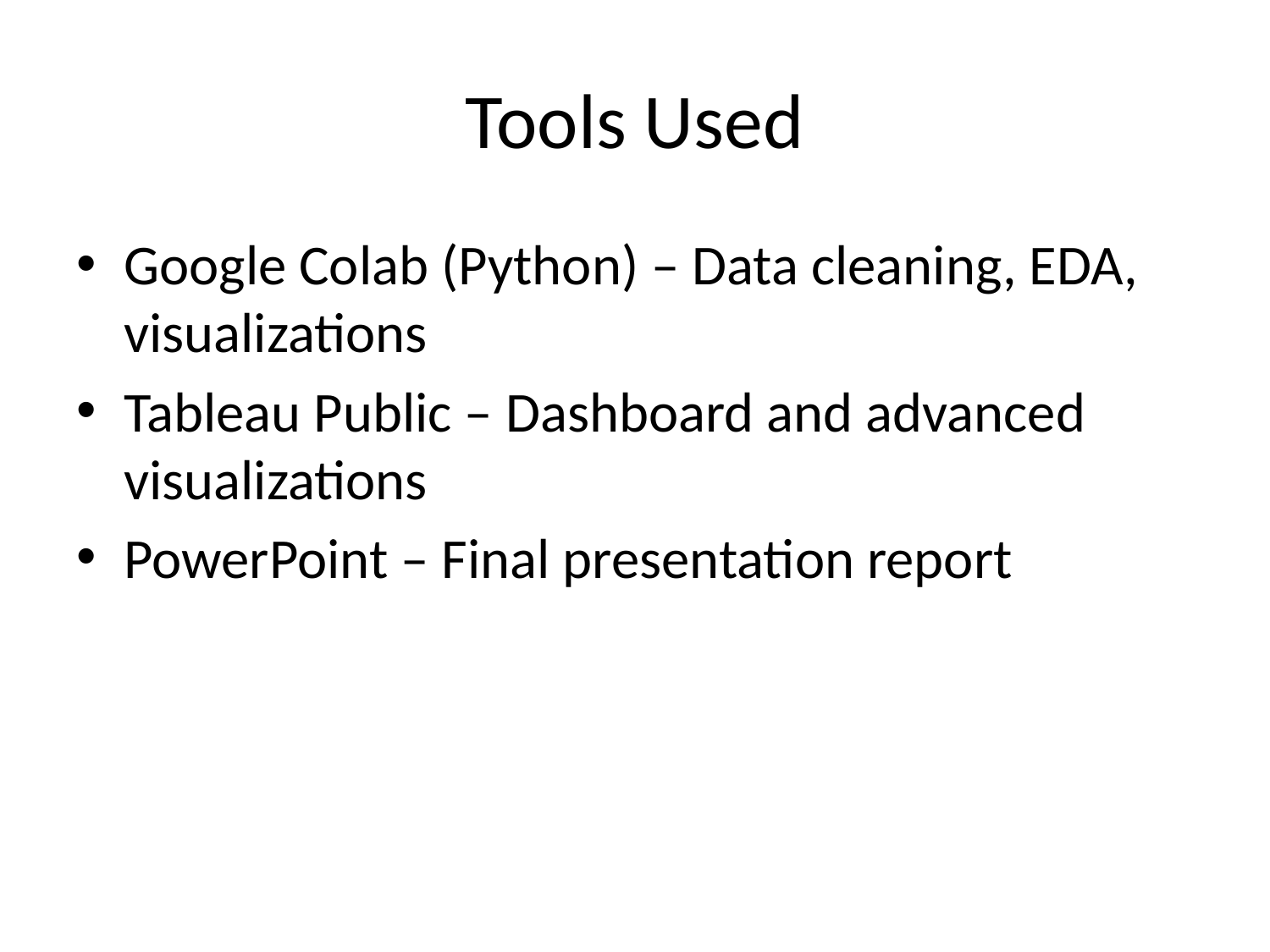

# Tools Used
Google Colab (Python) – Data cleaning, EDA, visualizations
Tableau Public – Dashboard and advanced visualizations
PowerPoint – Final presentation report